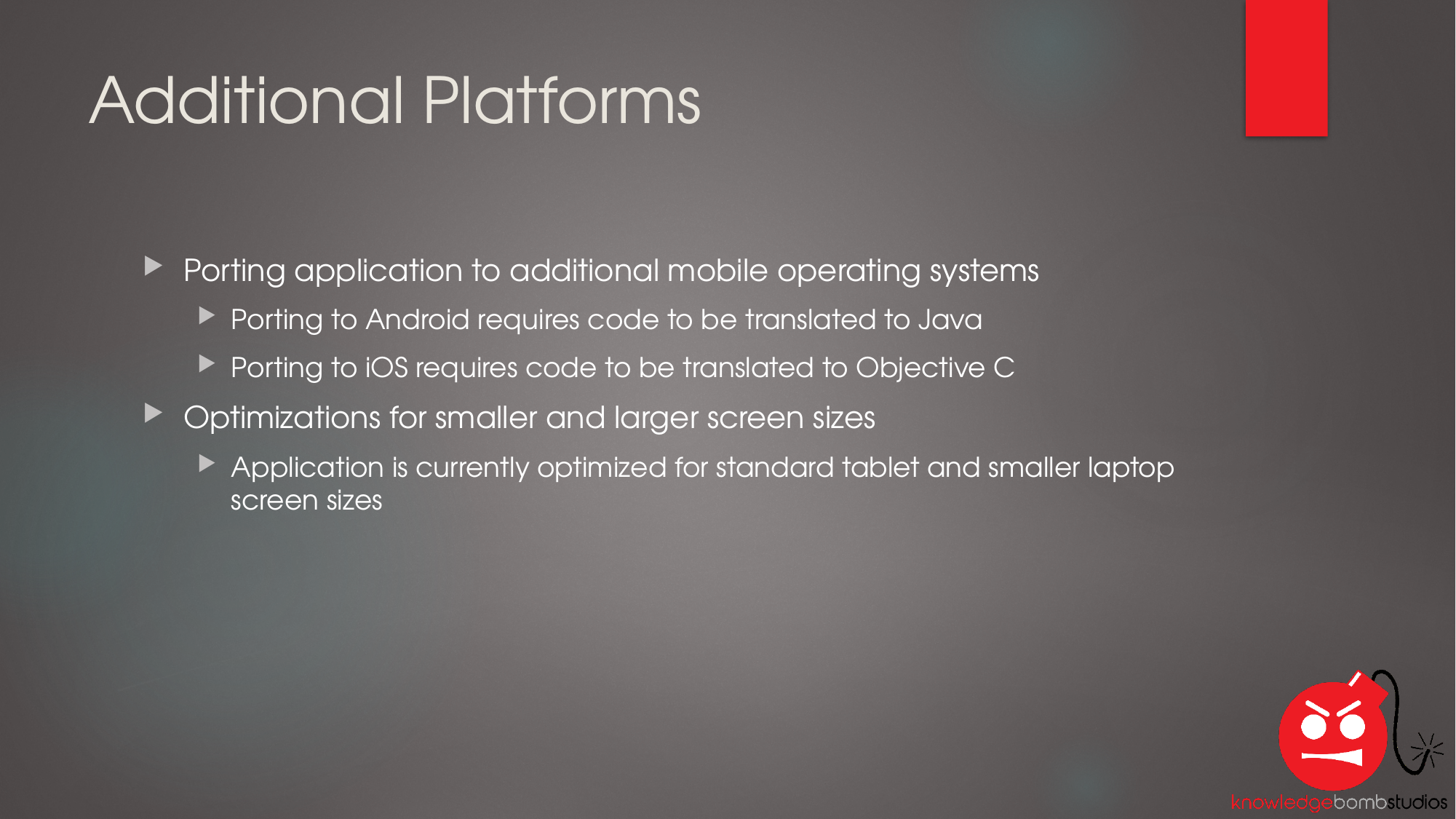

# Additional Platforms
Porting application to additional mobile operating systems
Porting to Android requires code to be translated to Java
Porting to iOS requires code to be translated to Objective C
Optimizations for smaller and larger screen sizes
Application is currently optimized for standard tablet and smaller laptop screen sizes